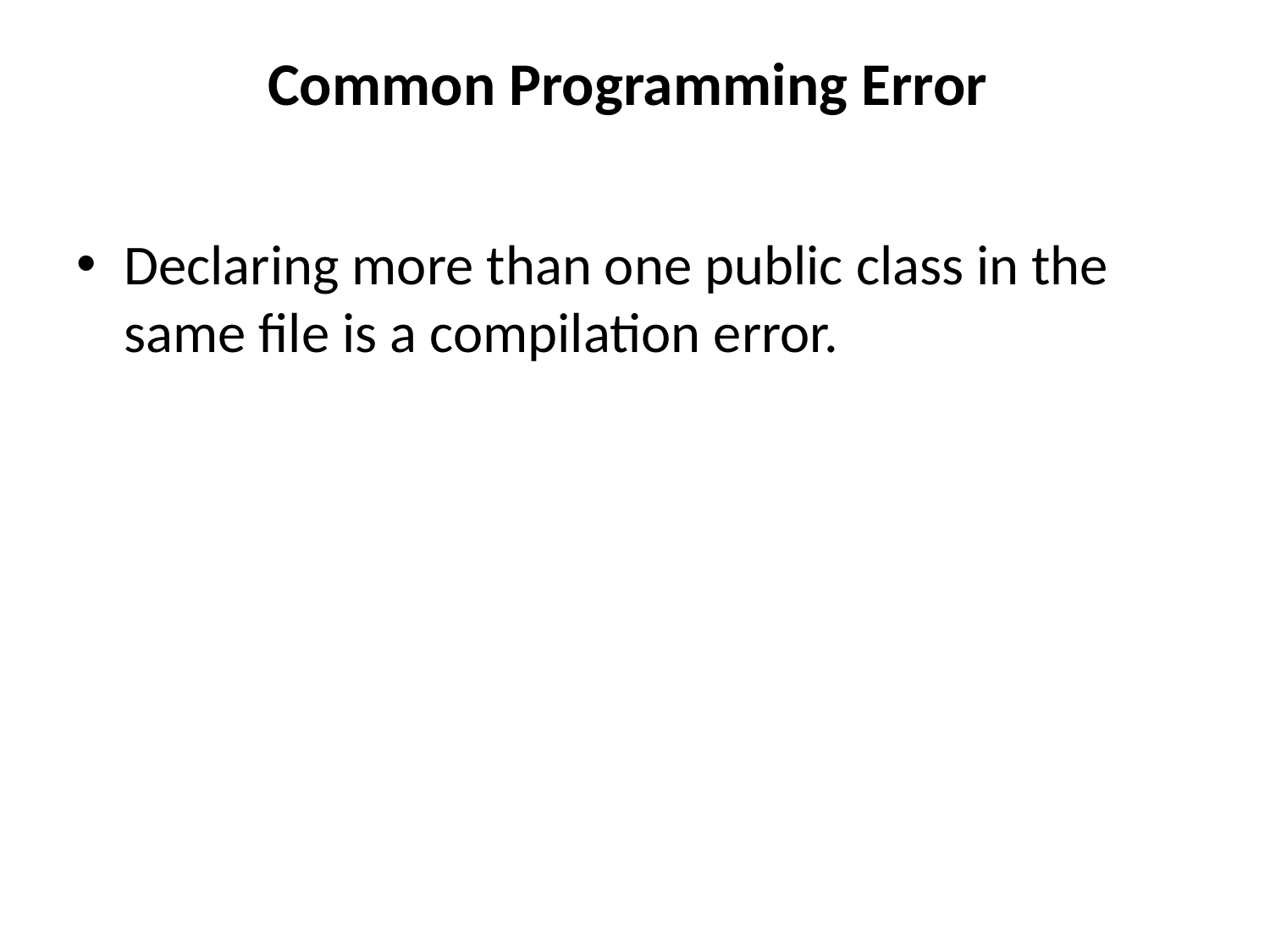

# Common Programming Error
Declaring more than one public class in the same file is a compilation error.